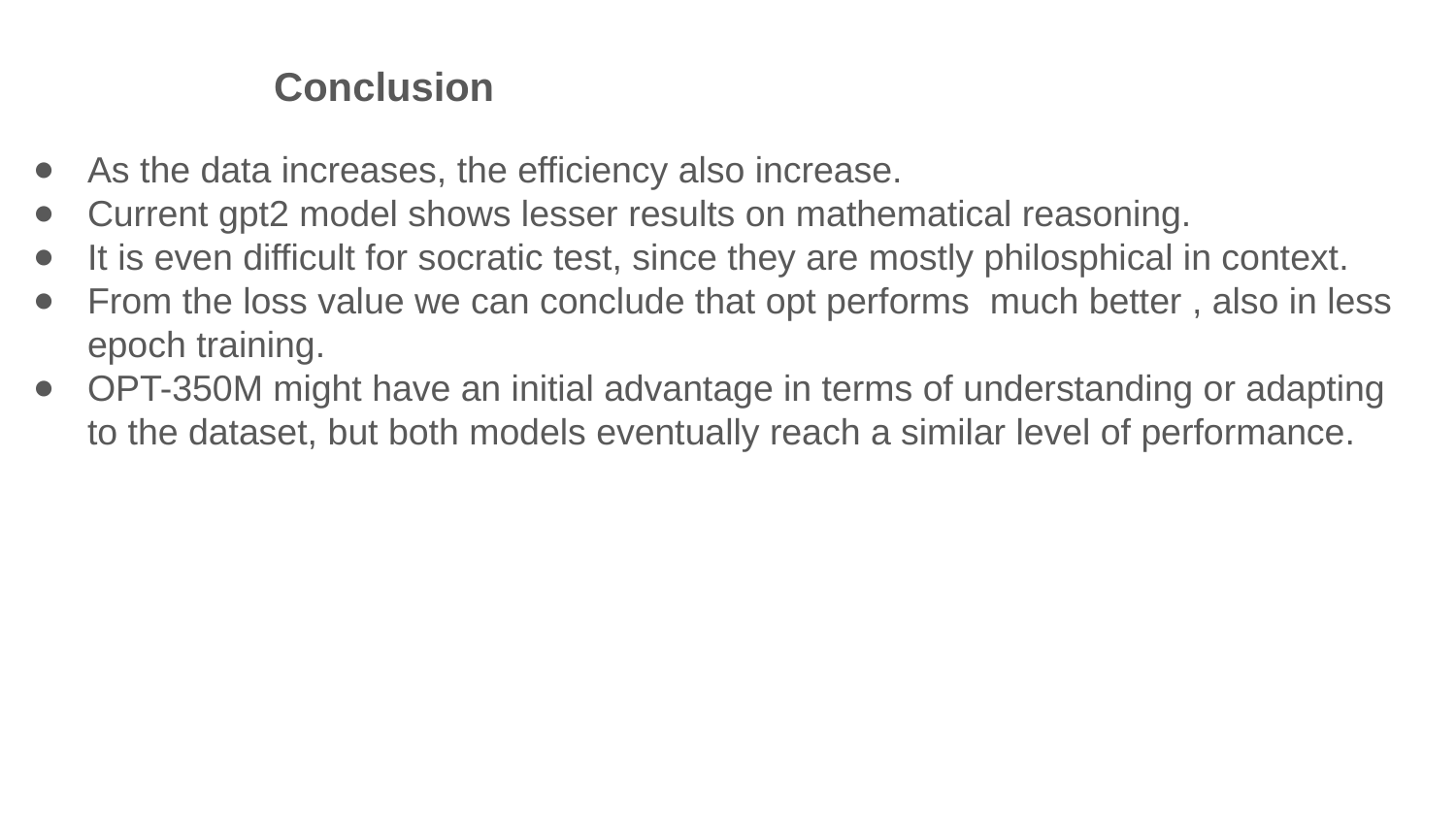

Conclusion
As the data increases, the efficiency also increase.
Current gpt2 model shows lesser results on mathematical reasoning.
It is even difficult for socratic test, since they are mostly philosphical in context.
From the loss value we can conclude that opt performs  much better , also in less epoch training.
OPT-350M might have an initial advantage in terms of understanding or adapting to the dataset, but both models eventually reach a similar level of performance.